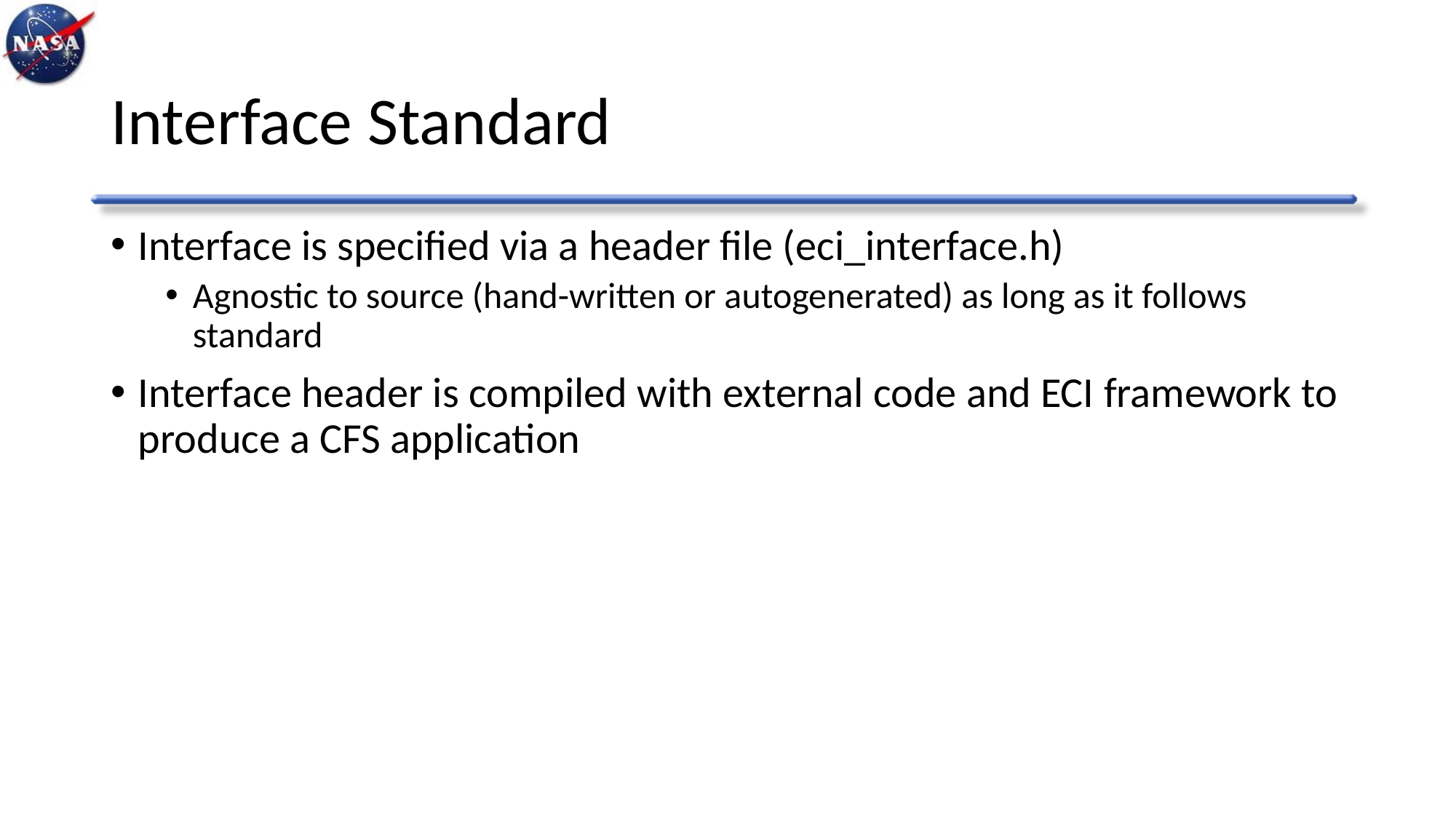

# Interface Standard
Interface is specified via a header file (eci_interface.h)
Agnostic to source (hand-written or autogenerated) as long as it follows standard
Interface header is compiled with external code and ECI framework to produce a CFS application